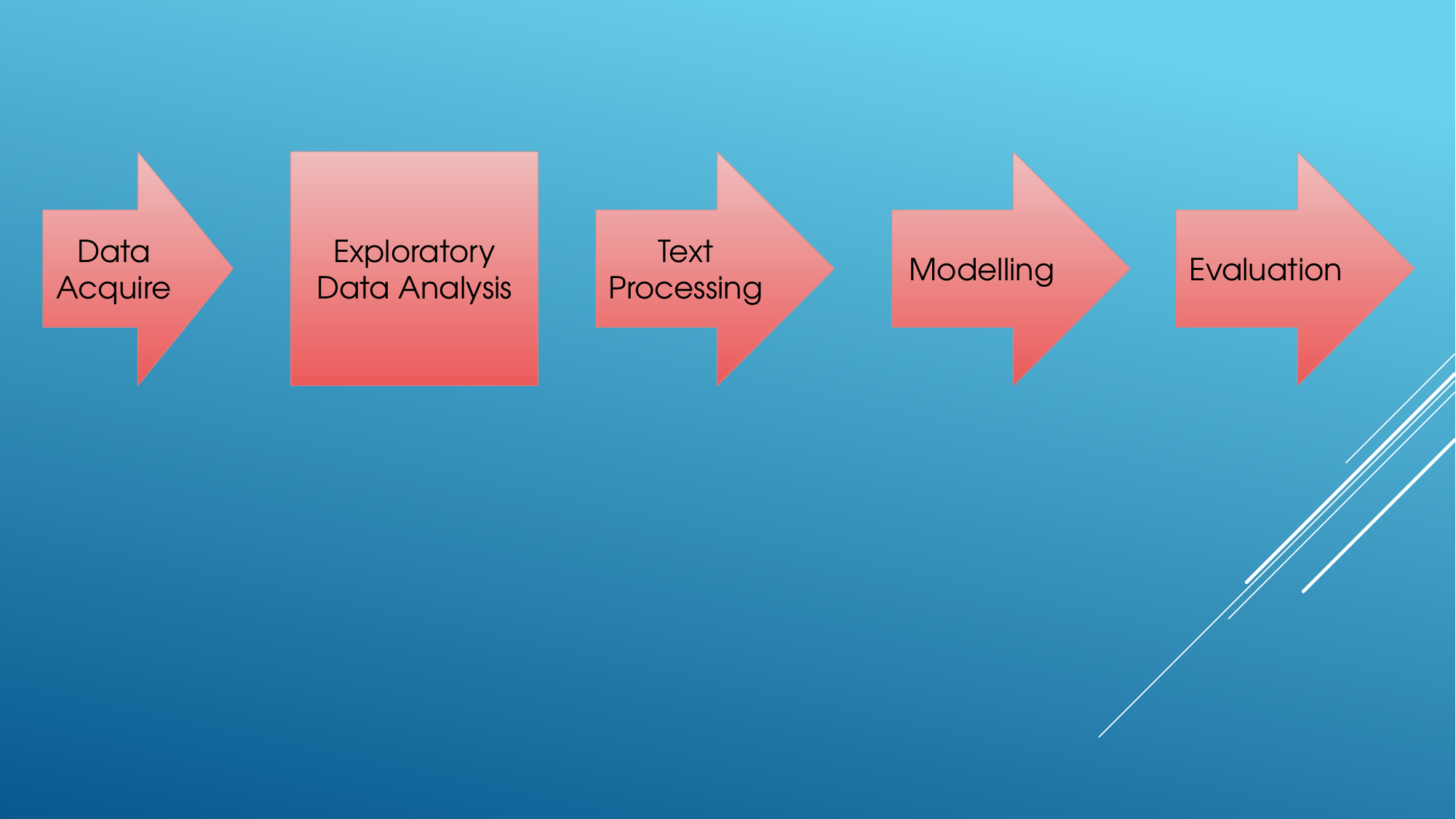

Data Acquire
Exploratory Data Analysis
Text Processing
Modelling
Evaluation